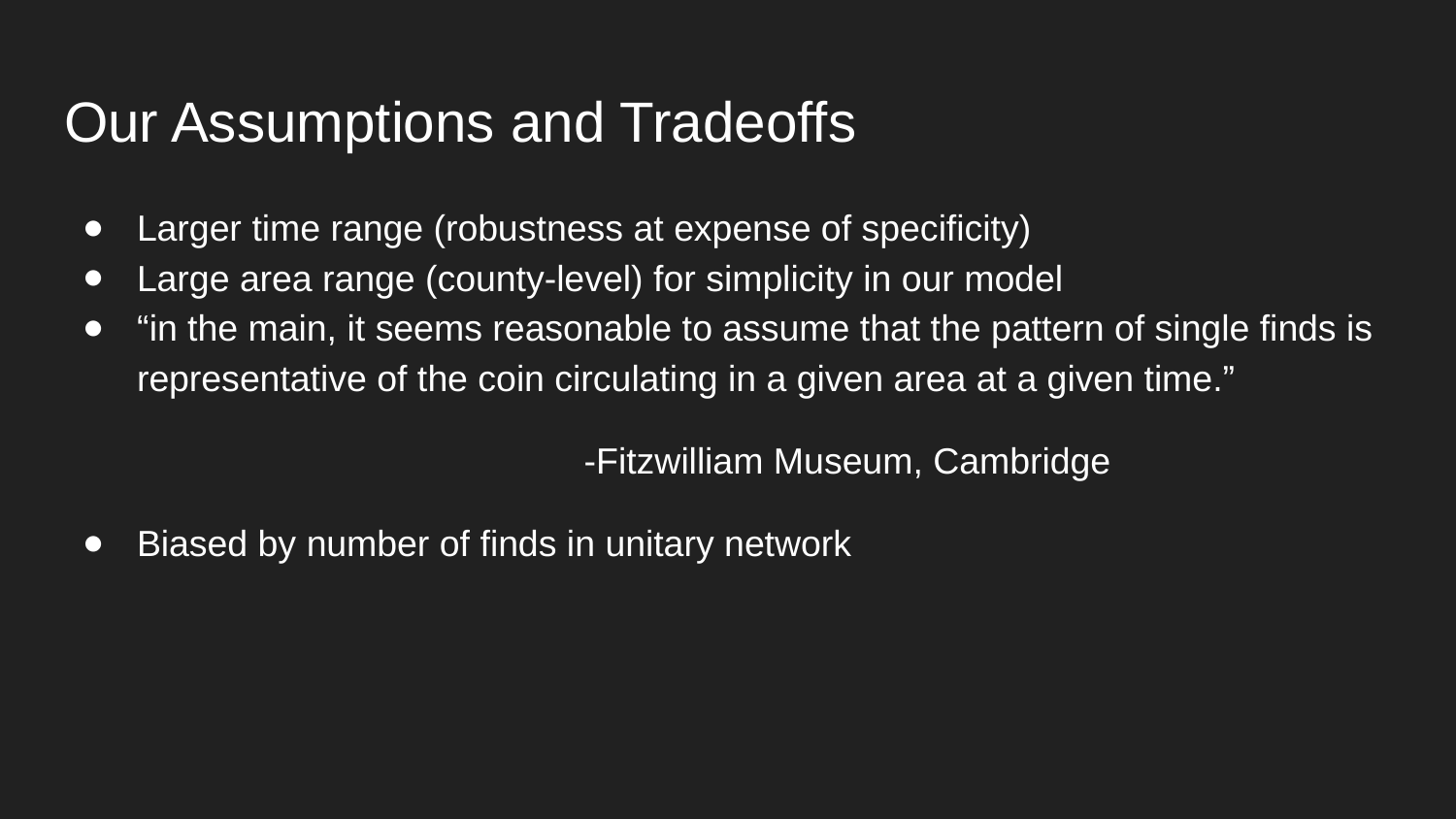

# Our Assumptions and Tradeoffs
Larger time range (robustness at expense of specificity)
Large area range (county-level) for simplicity in our model
“in the main, it seems reasonable to assume that the pattern of single finds is representative of the coin circulating in a given area at a given time.”
                                                   -Fitzwilliam Museum, Cambridge
Biased by number of finds in unitary network